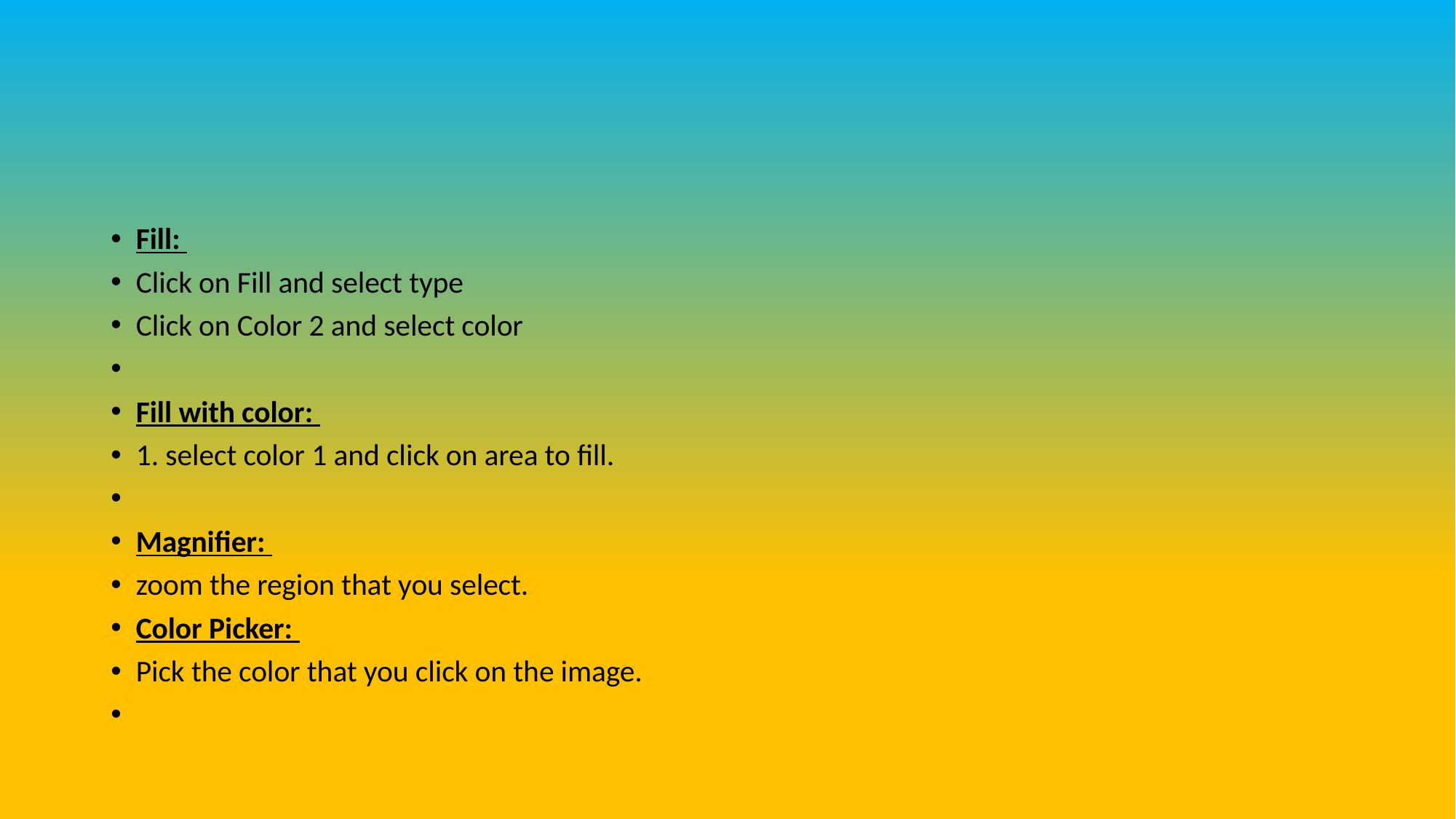

Fill:
Click on Fill and select type
Click on Color 2 and select color

Fill with color:
1. select color 1 and click on area to fill.

Magnifier:
zoom the region that you select.
Color Picker:
Pick the color that you click on the image.